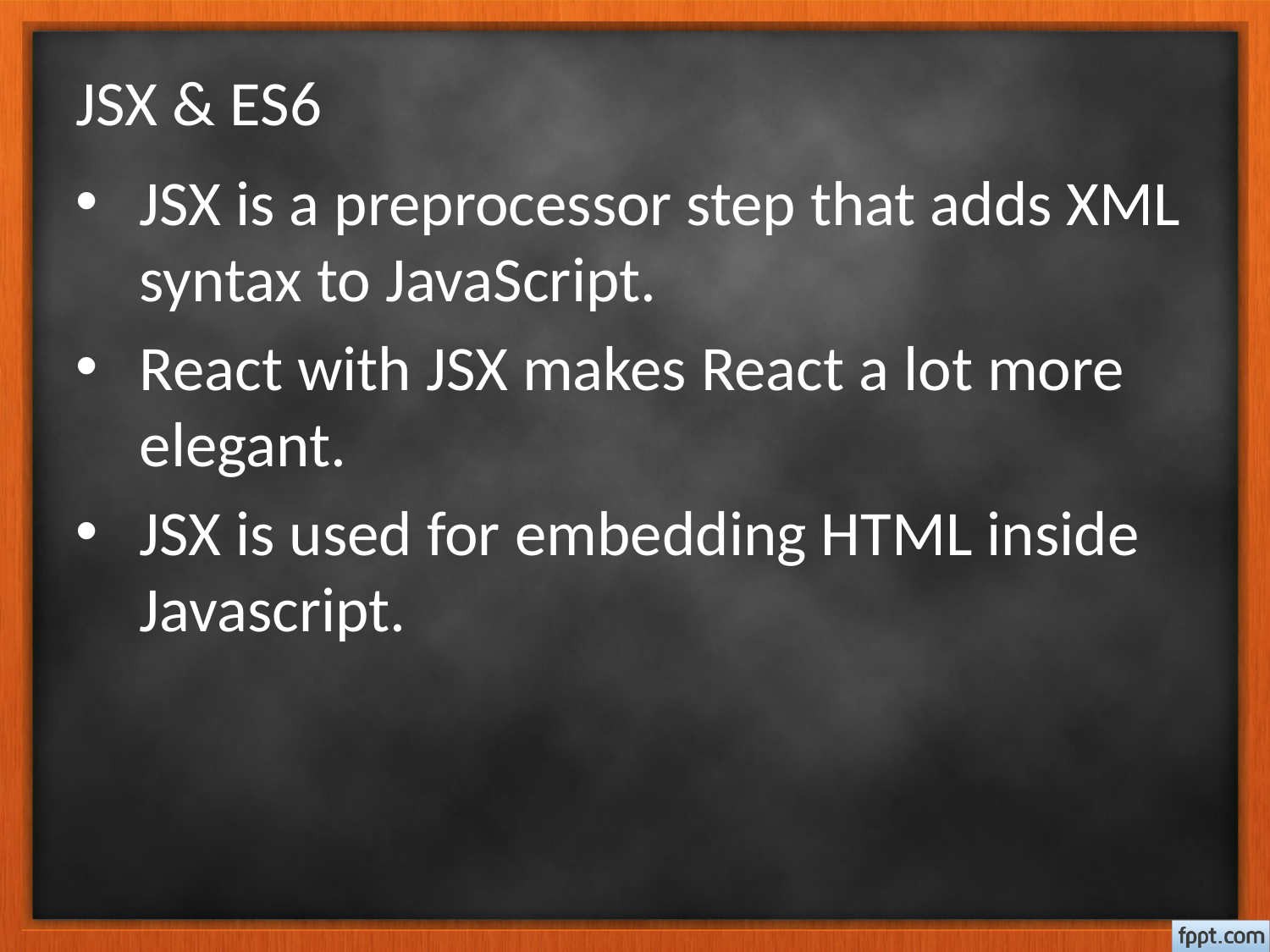

JSX & ES6
JSX is a preprocessor step that adds XML syntax to JavaScript.
React with JSX makes React a lot more elegant.
JSX is used for embedding HTML inside Javascript.